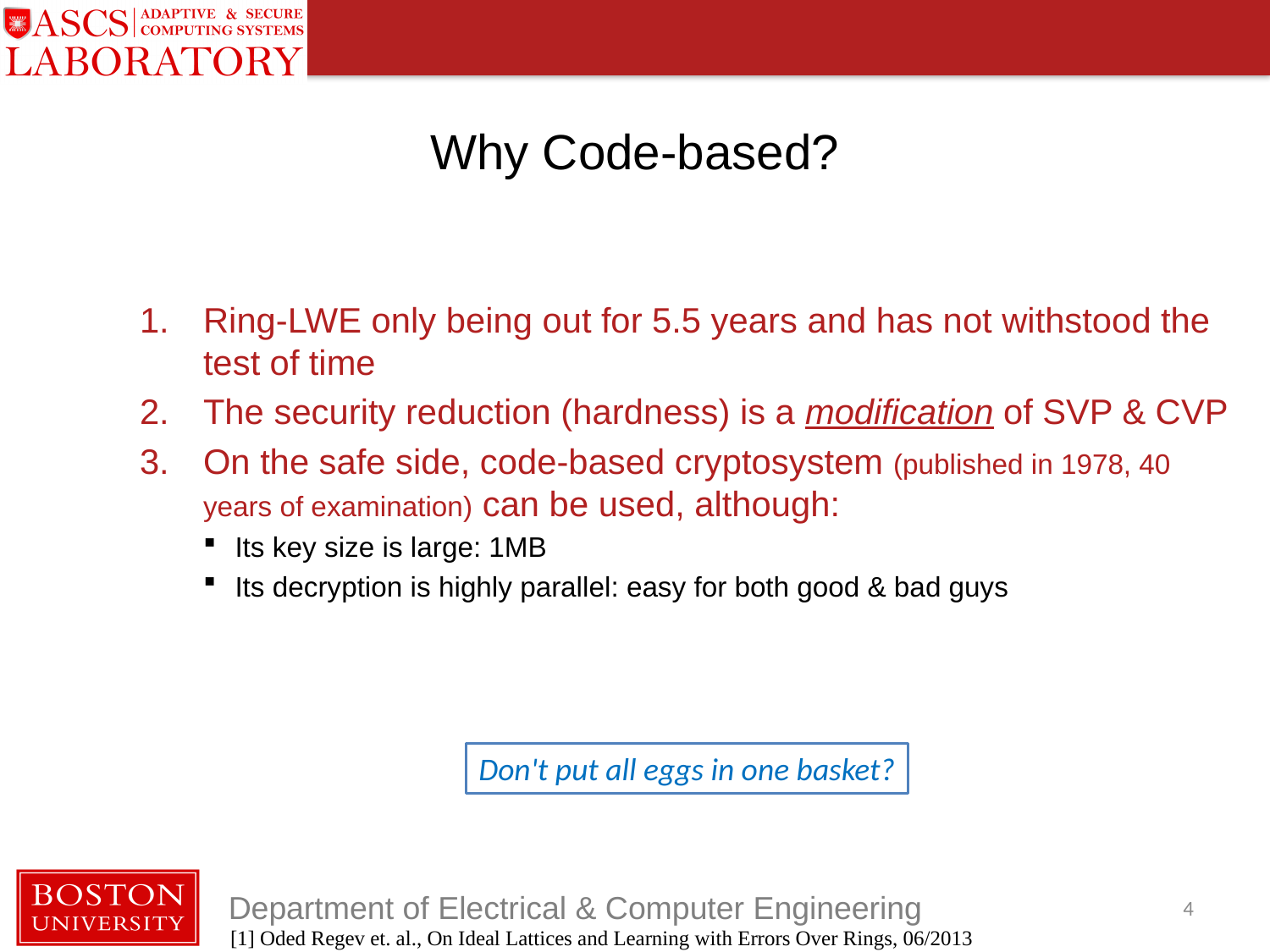

# Why Code-based?
Ring-LWE only being out for 5.5 years and has not withstood the test of time
The security reduction (hardness) is a modification of SVP & CVP
On the safe side, code-based cryptosystem (published in 1978, 40 years of examination) can be used, although:
Its key size is large: 1MB
Its decryption is highly parallel: easy for both good & bad guys
Don't put all eggs in one basket?
4
[1] Oded Regev et. al., On Ideal Lattices and Learning with Errors Over Rings, 06/2013